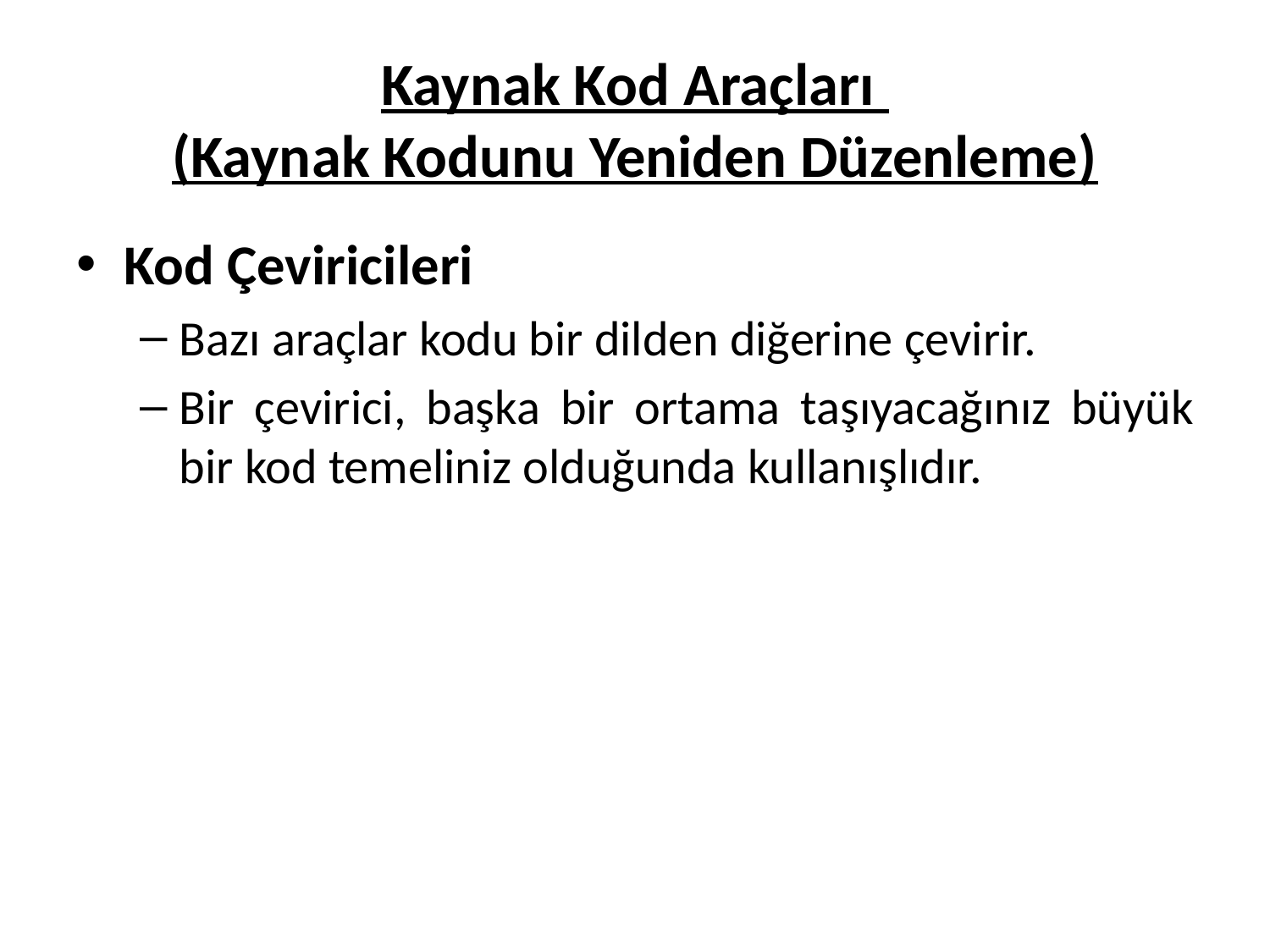

# Kaynak Kod Araçları (Kaynak Kodunu Yeniden Düzenleme)
Kod Çeviricileri
Bazı araçlar kodu bir dilden diğerine çevirir.
Bir çevirici, başka bir ortama taşıyacağınız büyük bir kod temeliniz olduğunda kullanışlıdır.